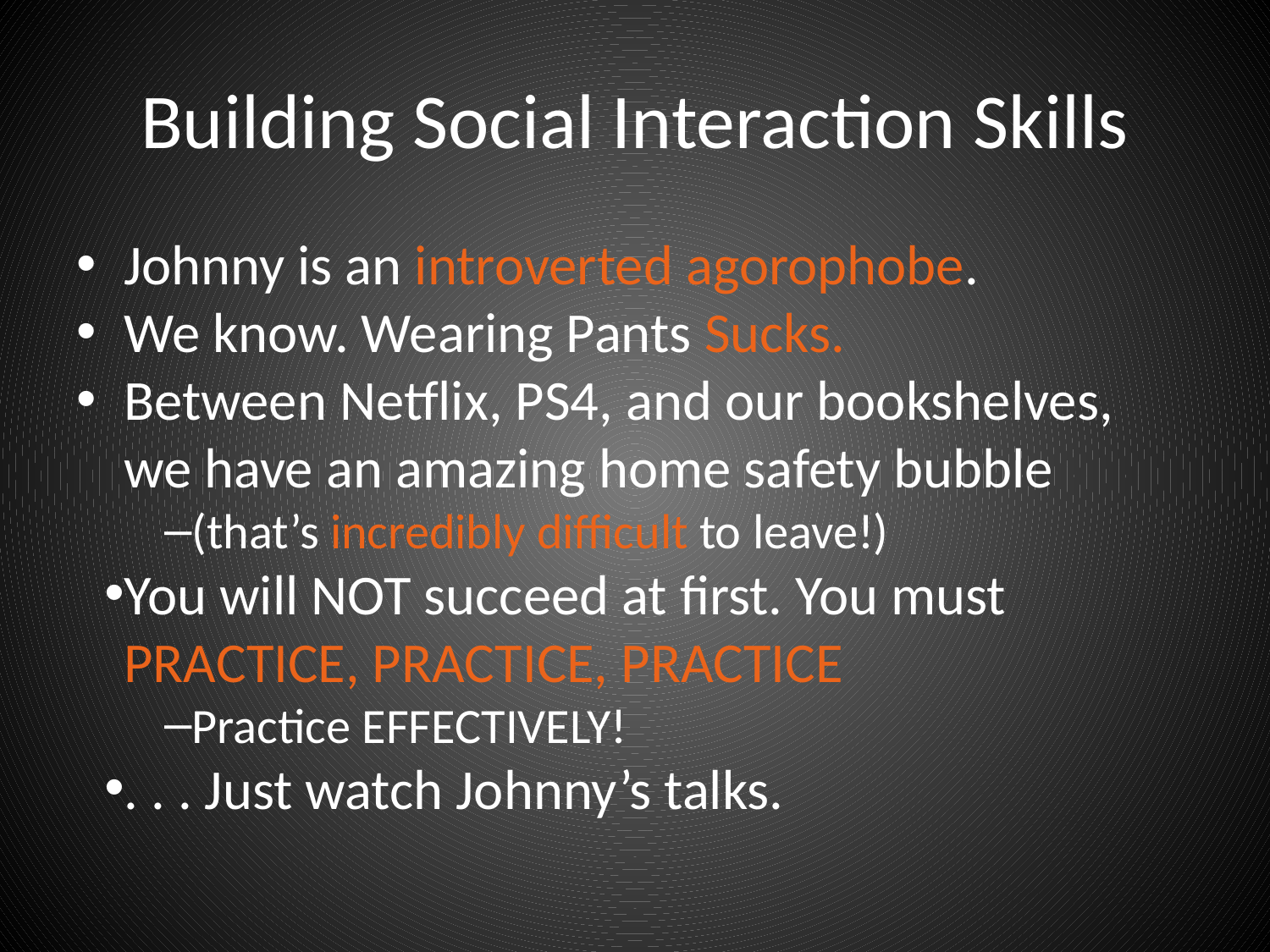

# Building Social Interaction Skills
Johnny is an introverted agorophobe.
We know. Wearing Pants Sucks.
Between Netflix, PS4, and our bookshelves, we have an amazing home safety bubble
(that’s incredibly difficult to leave!)
You will NOT succeed at first. You must PRACTICE, PRACTICE, PRACTICE
Practice EFFECTIVELY!
. . . Just watch Johnny’s talks.